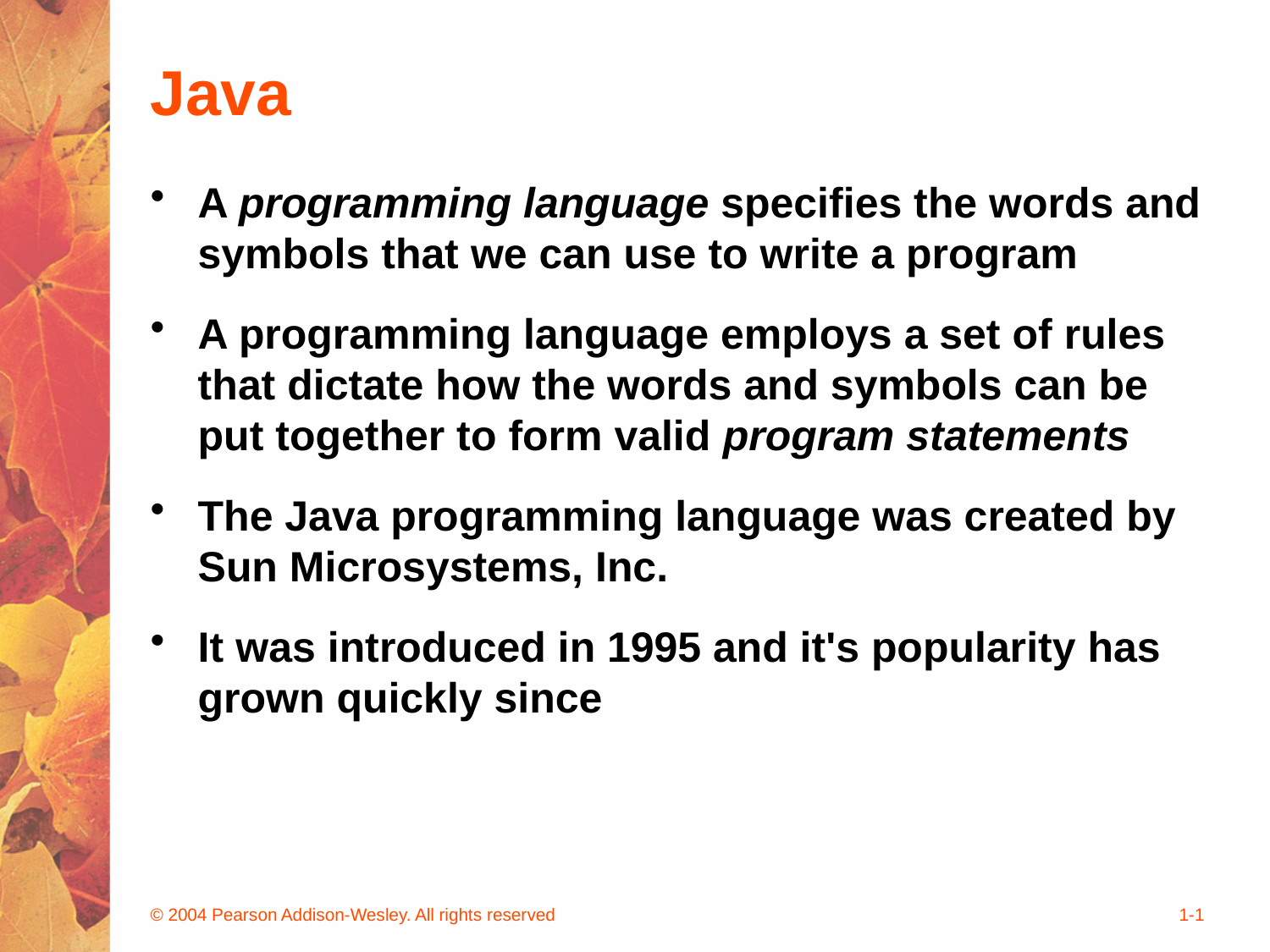

# Java
A programming language specifies the words and symbols that we can use to write a program
A programming language employs a set of rules that dictate how the words and symbols can be put together to form valid program statements
The Java programming language was created by Sun Microsystems, Inc.
It was introduced in 1995 and it's popularity has grown quickly since
© 2004 Pearson Addison-Wesley. All rights reserved
1-1